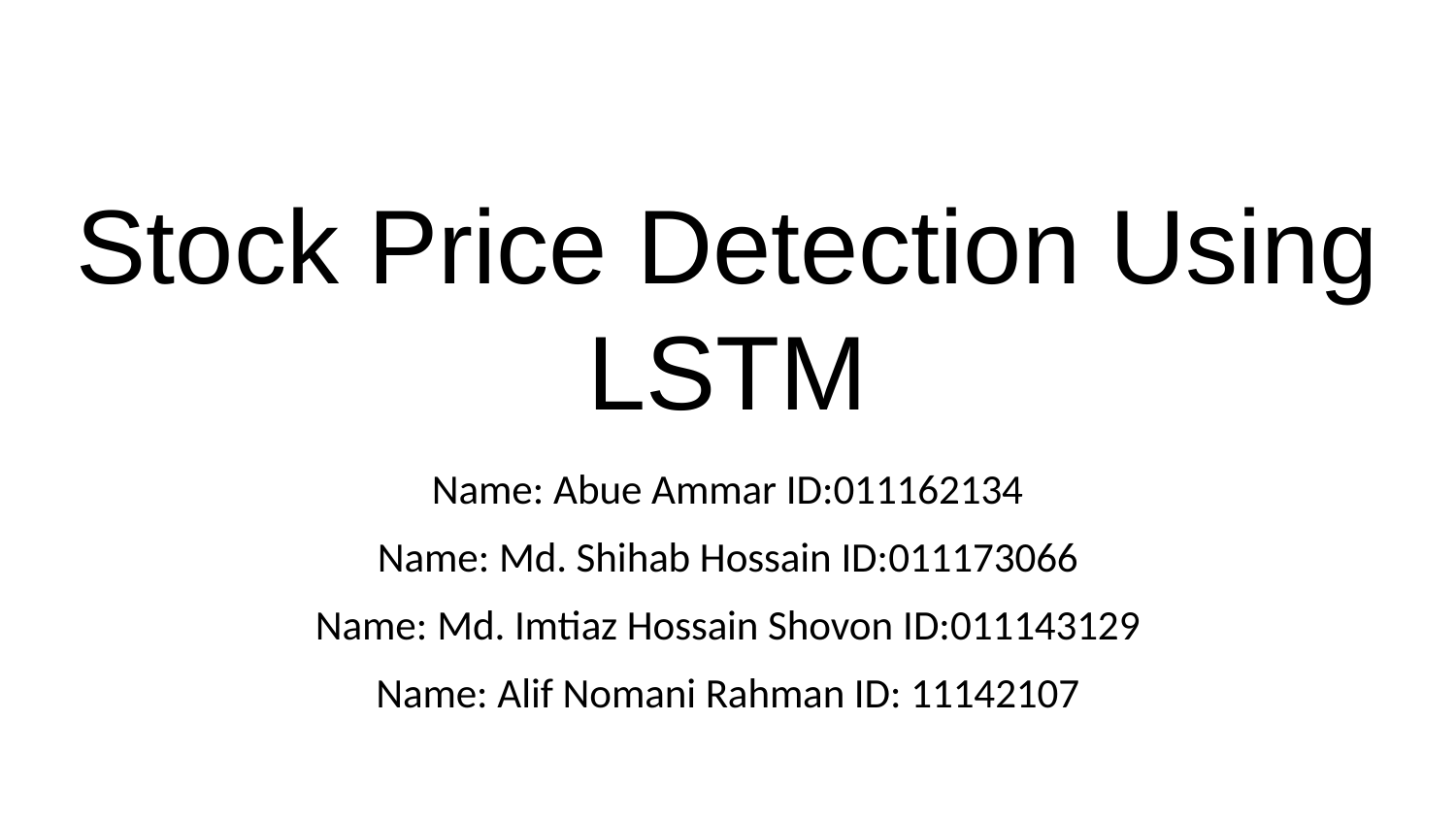

# Stock Price Detection Using LSTM
Name: Abue Ammar ID:011162134
Name: Md. Shihab Hossain ID:011173066
Name: Md. Imtiaz Hossain Shovon ID:011143129
Name: Alif Nomani Rahman ID: 11142107